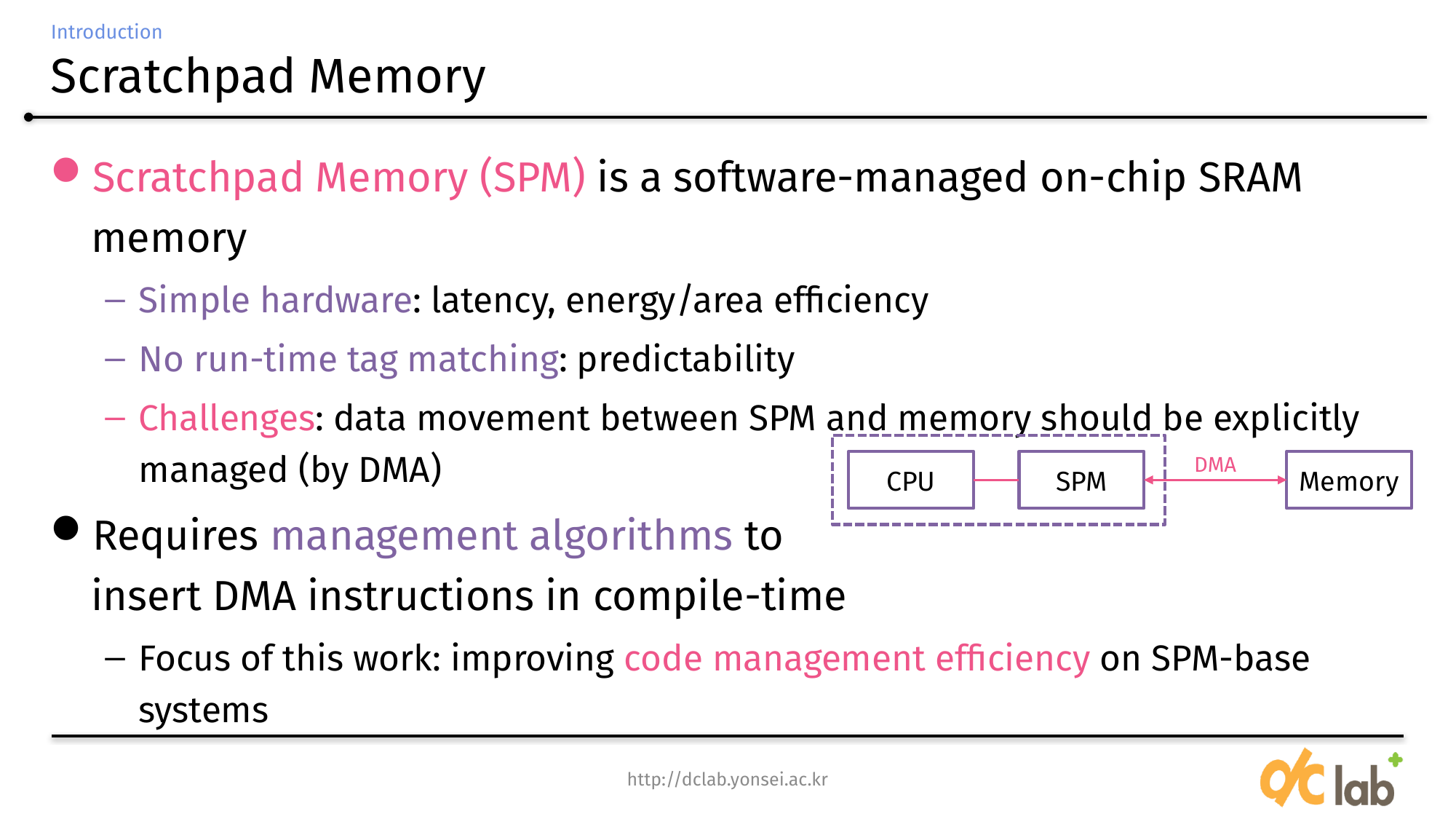

Introduction
# Scratchpad Memory
Scratchpad Memory (SPM) is a software-managed on-chip SRAM memory
Simple hardware: latency, energy/area efficiency
No run-time tag matching: predictability
Challenges: data movement between SPM and memory should be explicitly managed (by DMA)
Requires management algorithms to
insert DMA instructions in compile-time
Focus of this work: improving code management efficiency on SPM-base systems

DMA
CPU
SPM
Memory
http://dclab.yonsei.ac.kr